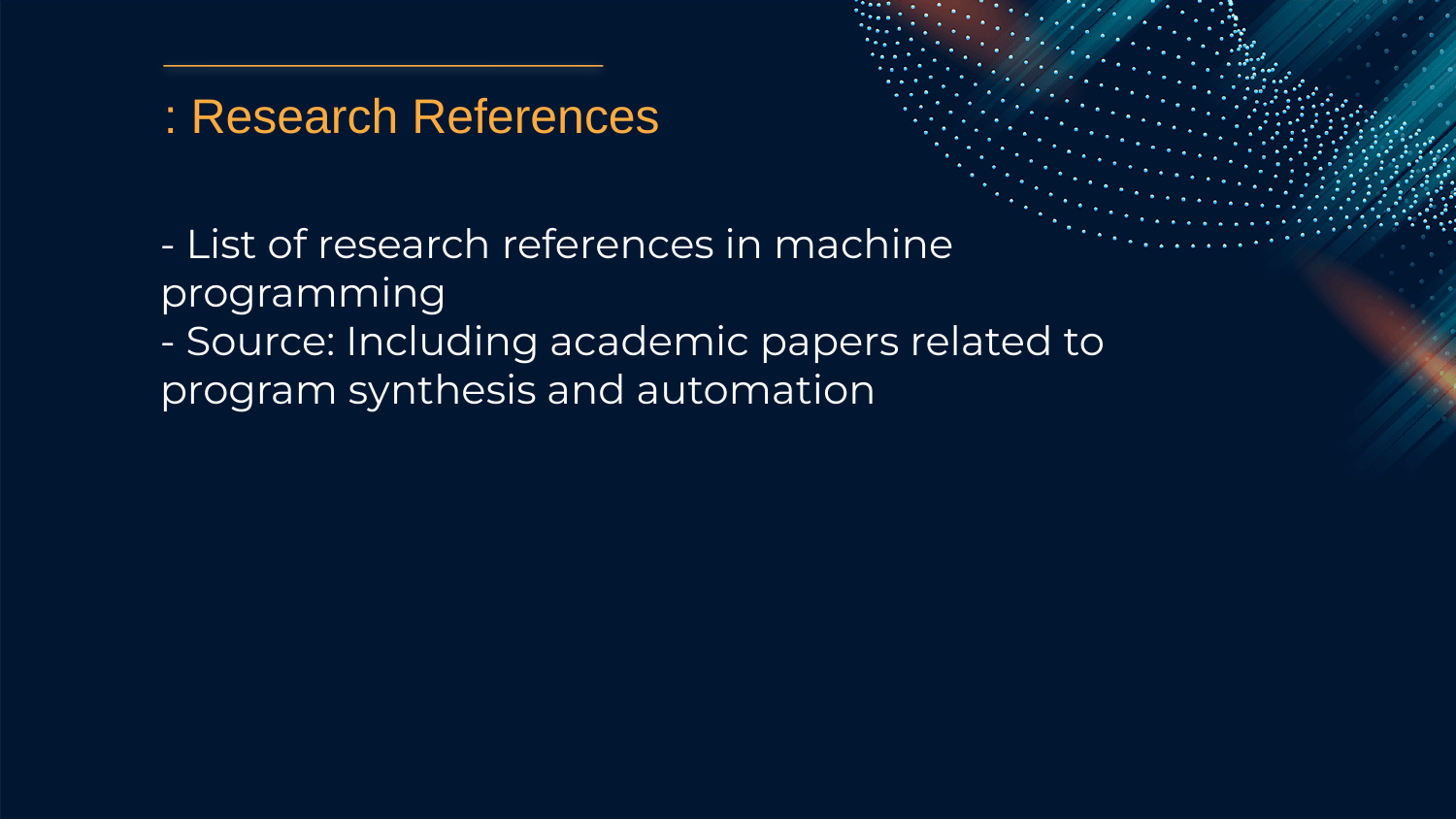

: Research References
- List of research references in machine programming
- Source: Including academic papers related to program synthesis and automation